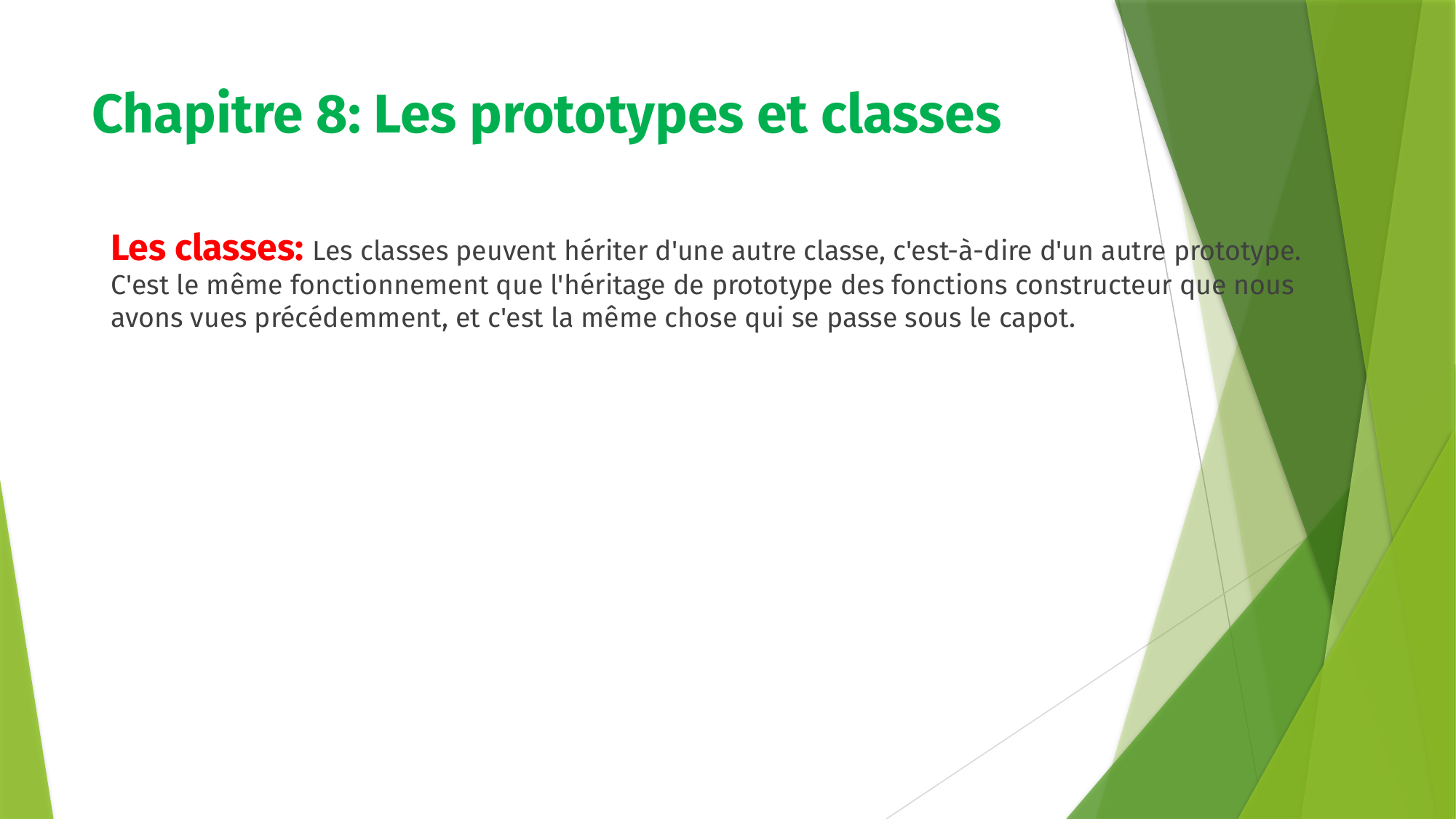

# Chapitre 8: Les prototypes et classes
Les classes: Les classes peuvent hériter d'une autre classe, c'est-à-dire d'un autre prototype. C'est le même fonctionnement que l'héritage de prototype des fonctions constructeur que nous avons vues précédemment, et c'est la même chose qui se passe sous le capot.